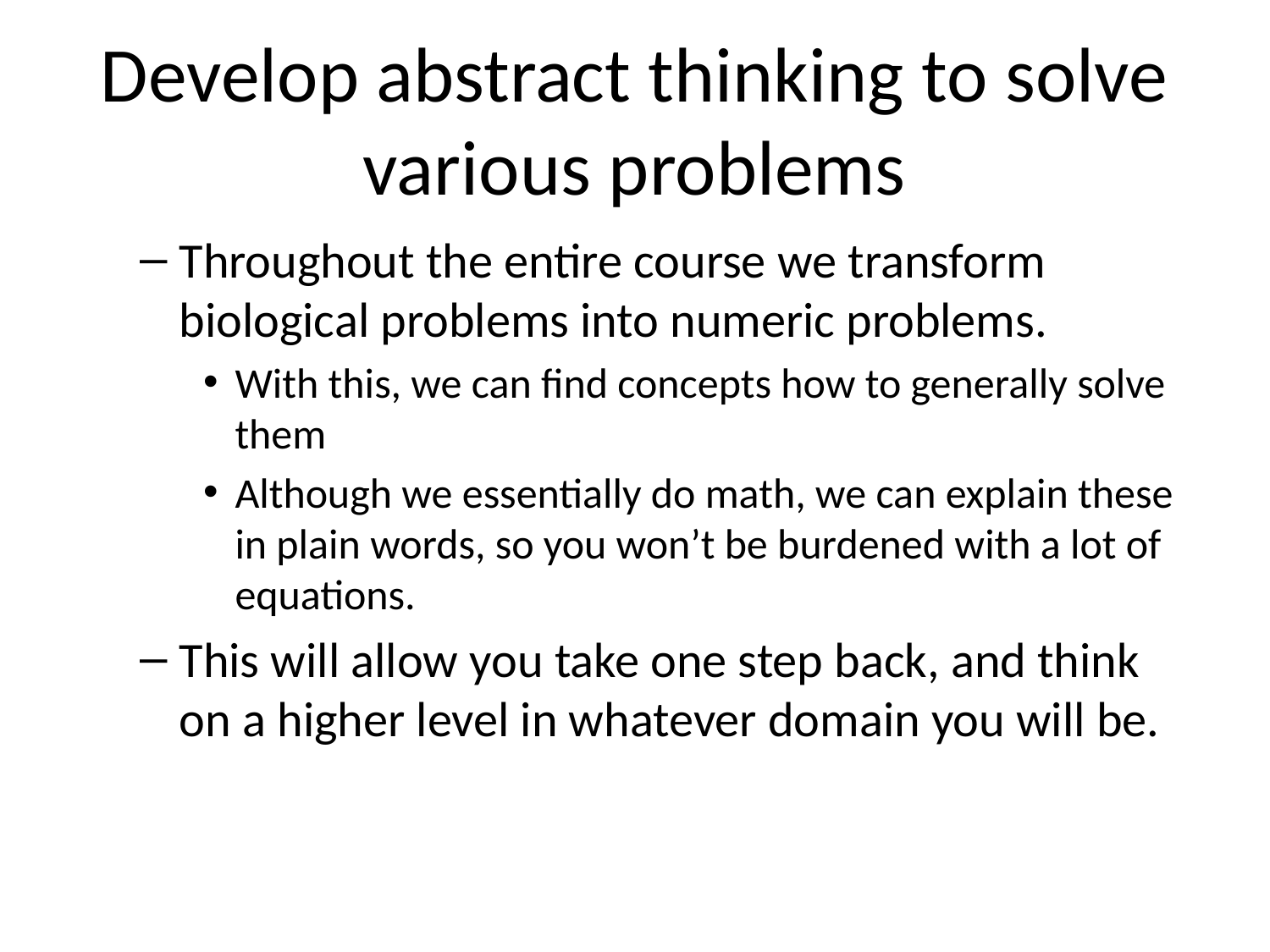

# Develop abstract thinking to solve various problems
Throughout the entire course we transform biological problems into numeric problems.
With this, we can find concepts how to generally solve them
Although we essentially do math, we can explain these in plain words, so you won’t be burdened with a lot of equations.
This will allow you take one step back, and think on a higher level in whatever domain you will be.